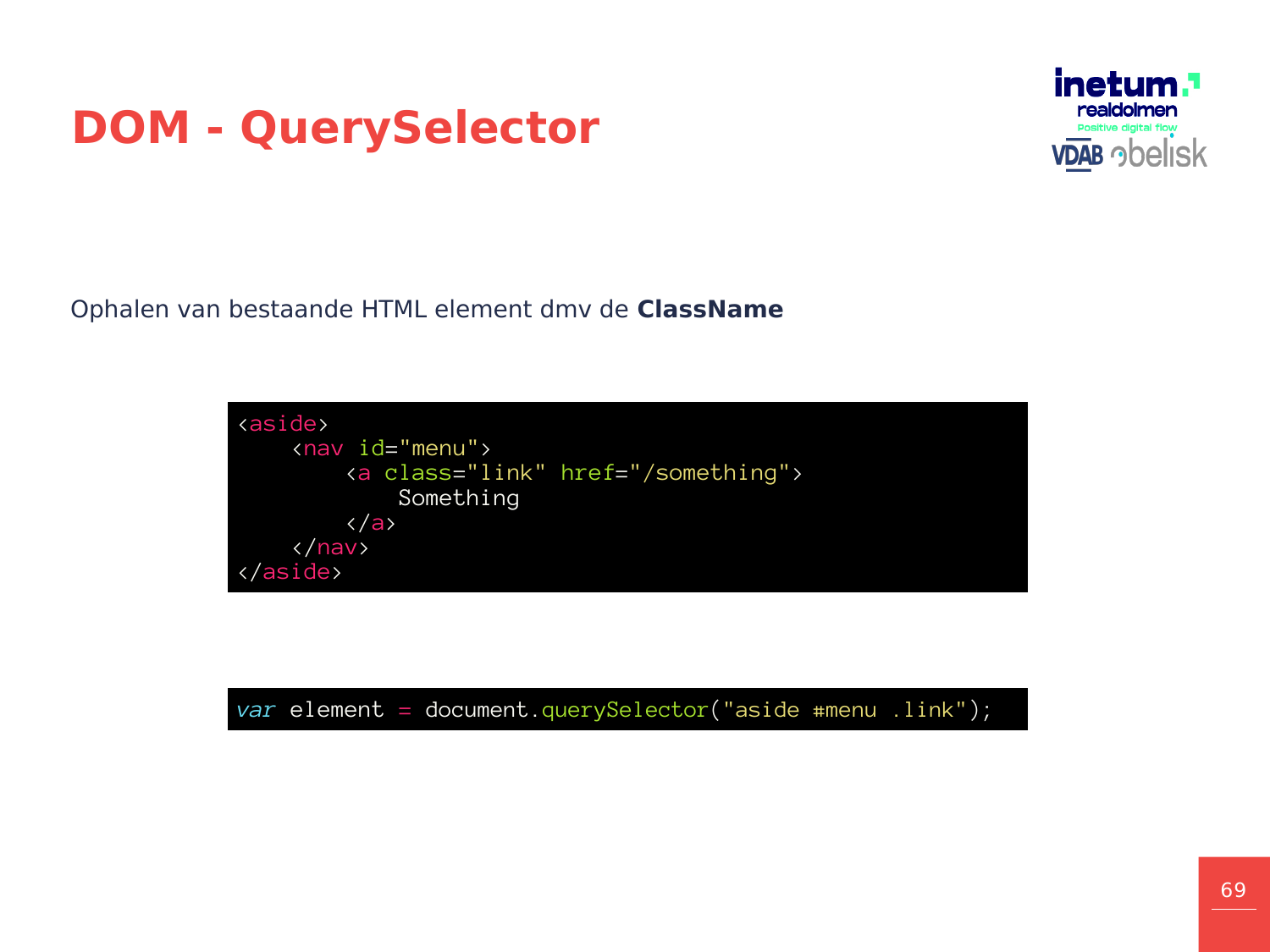

# DOM - QuerySelector
Ophalen van bestaande HTML element dmv de ClassName

| <aside> <nav id="menu"> <a class="link" href="/something"> Something </a> </nav> </aside> |
| --- |
| var element = document.querySelector("aside #menu .link"); |
| --- |